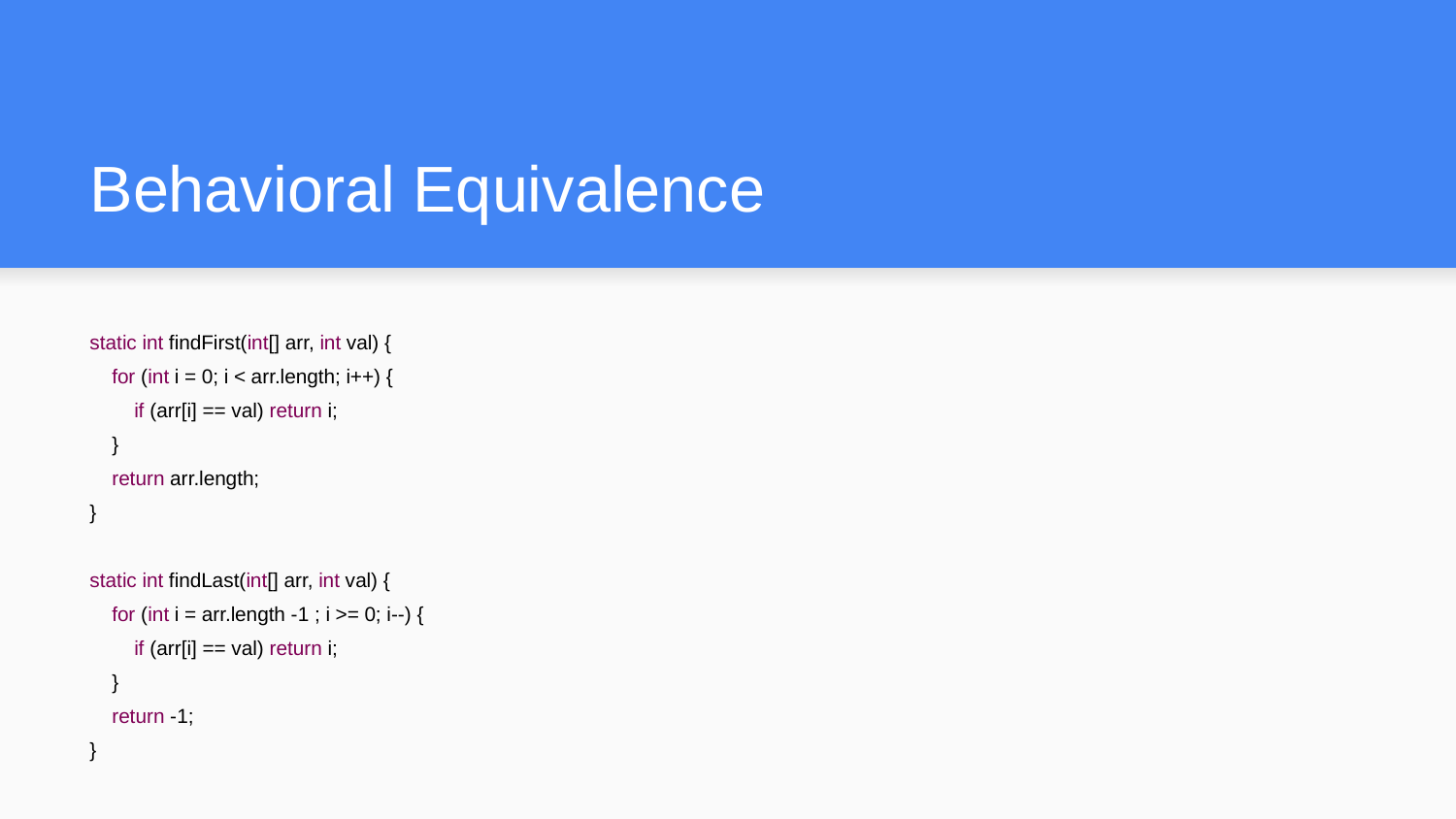

# Behavioral Equivalence
static int findFirst(int[] arr, int val) {
    for (int i = 0; i < arr.length; i++) {
        if (arr[i] == val) return i;
    }
    return arr.length;
}
static int findLast(int[] arr, int val) {
    for (int i = arr.length -1 ; i >= 0; i--) {
        if (arr[i] == val) return i;
    }
    return -1;
}